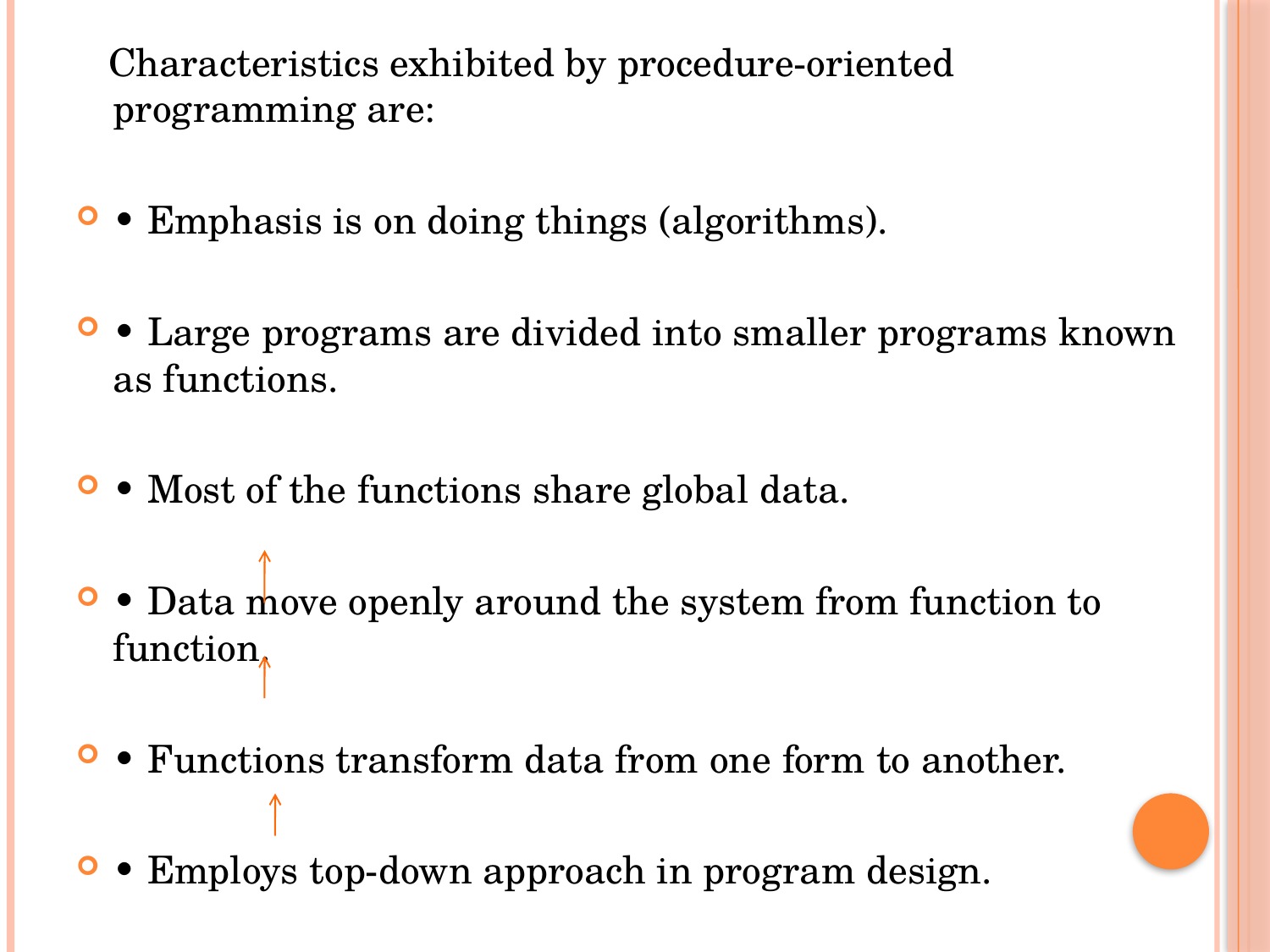

Characteristics exhibited by procedure-oriented programming are:

• Emphasis is on doing things (algorithms).

• Large programs are divided into smaller programs known as functions.

• Most of the functions share global data.

• Data move openly around the system from function to function.

• Functions transform data from one form to another.

• Employs top-down approach in program design.